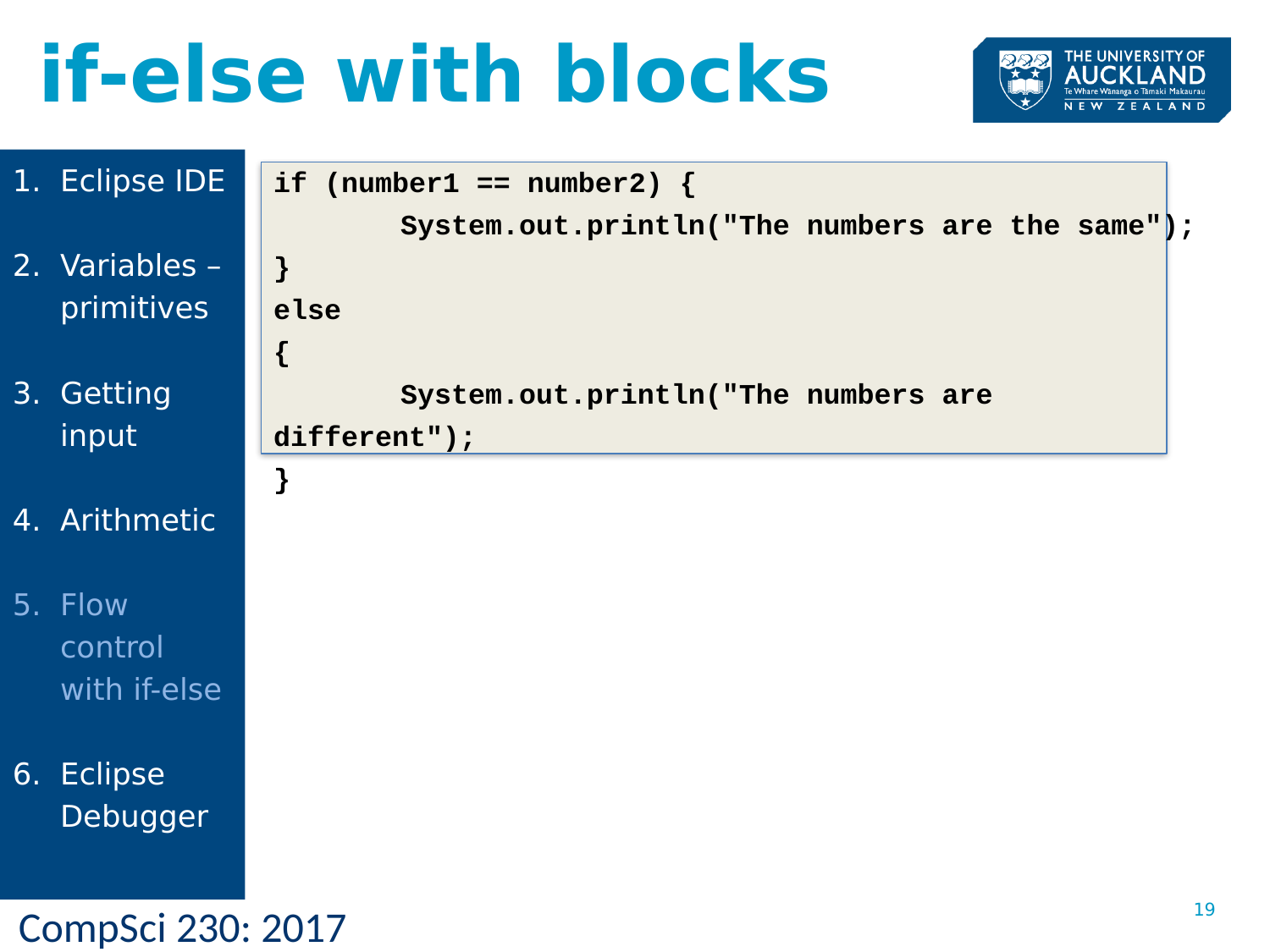

# if-else with blocks
Eclipse IDE

Variables –primitives

Getting input

Arithmetic

Flow control with if-else

Eclipse Debugger
if (number1 == number2) {
	System.out.println("The numbers are the same");
}
else
{
	System.out.println("The numbers are different");
}

19